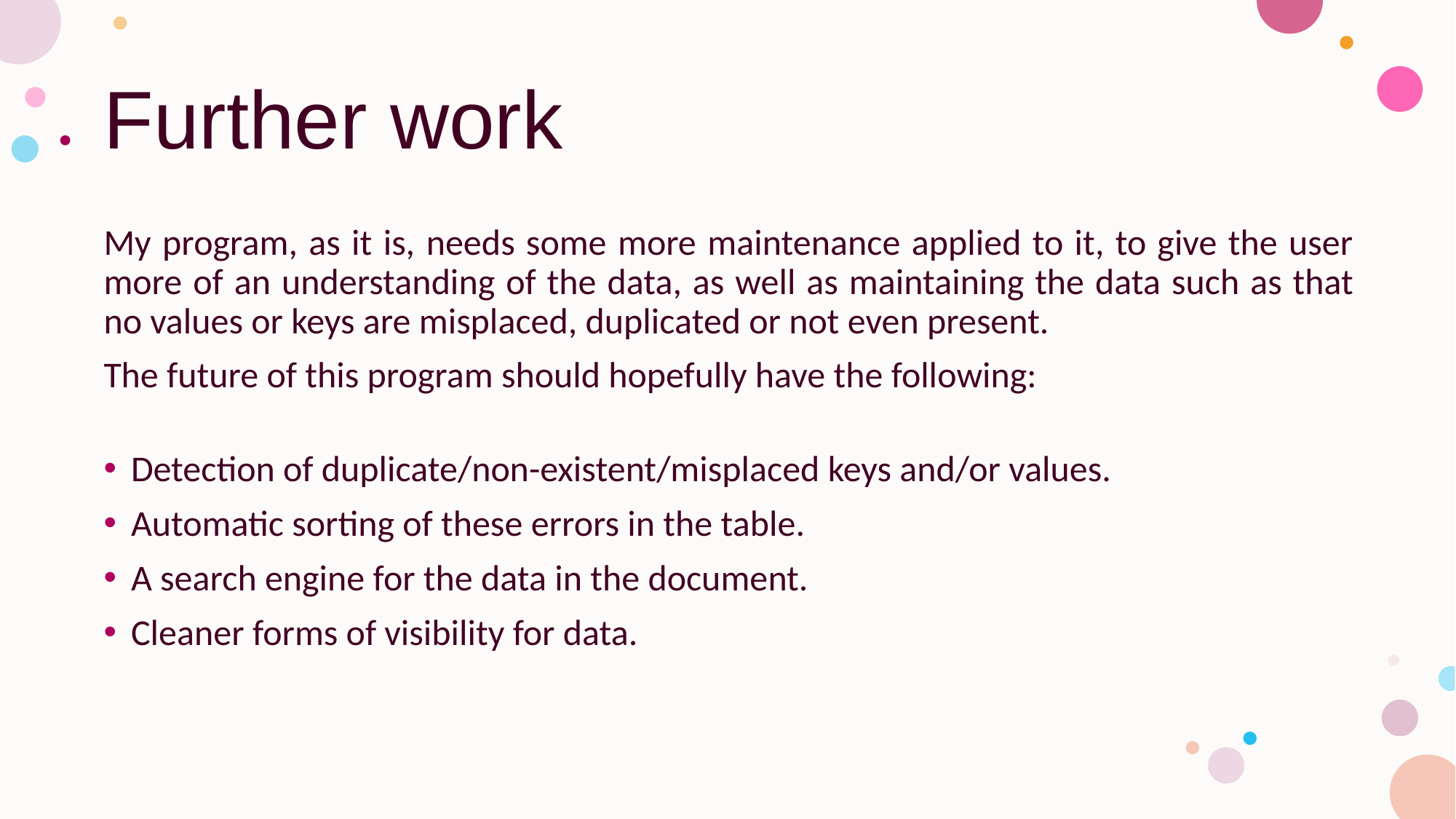

# Further work
My program, as it is, needs some more maintenance applied to it, to give the user more of an understanding of the data, as well as maintaining the data such as that no values or keys are misplaced, duplicated or not even present.
The future of this program should hopefully have the following:
Detection of duplicate/non-existent/misplaced keys and/or values.
Automatic sorting of these errors in the table.
A search engine for the data in the document.
Cleaner forms of visibility for data.